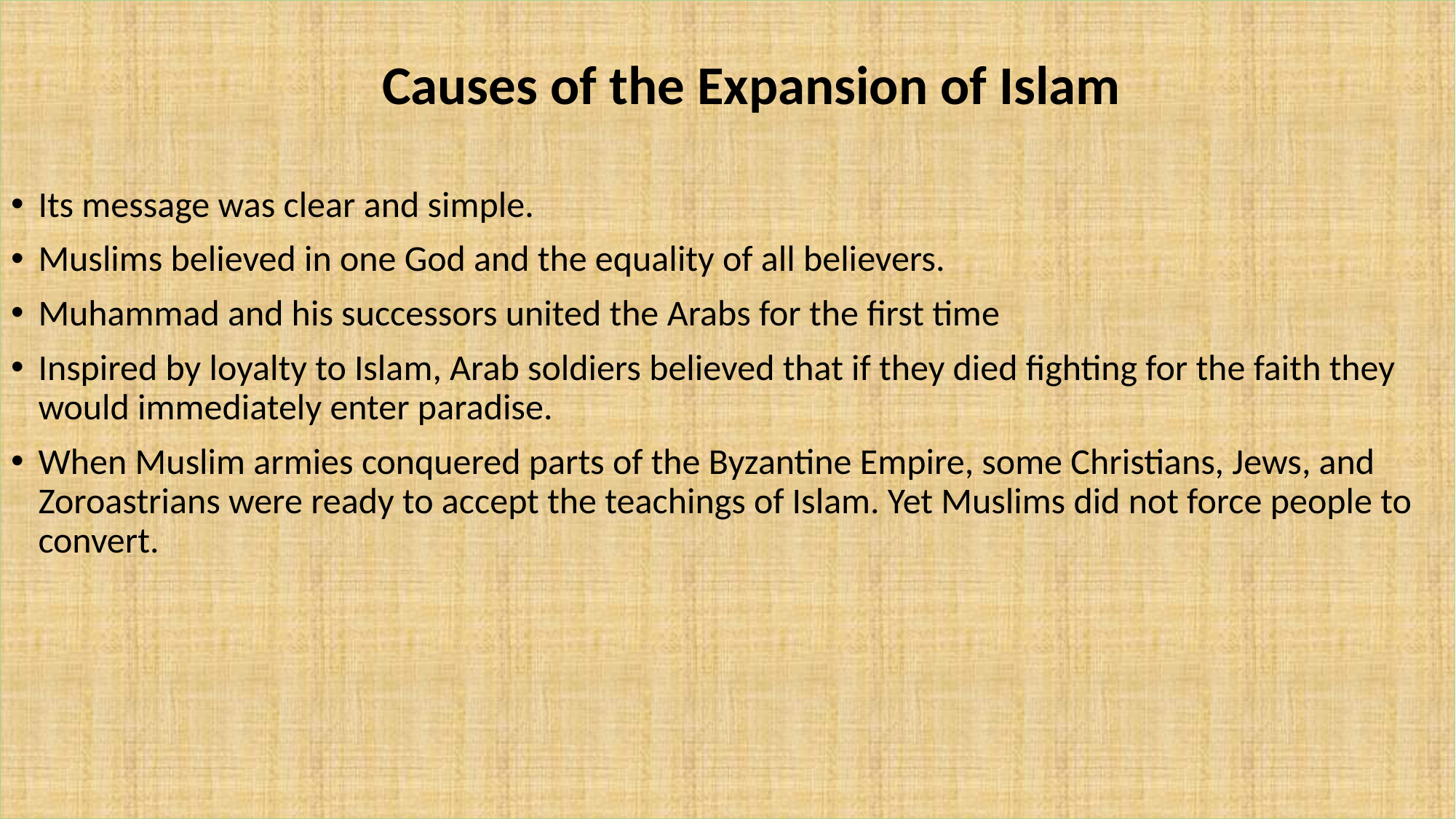

Causes of the Expansion of Islam

Its message was clear and simple.
Muslims believed in one God and the equality of all believers.
Muhammad and his successors united the Arabs for the first time
Inspired by loyalty to Islam, Arab soldiers believed that if they died fighting for the faith they would immediately enter paradise.
When Muslim armies conquered parts of the Byzantine Empire, some Christians, Jews, and Zoroastrians were ready to accept the teachings of Islam. Yet Muslims did not force people to convert.